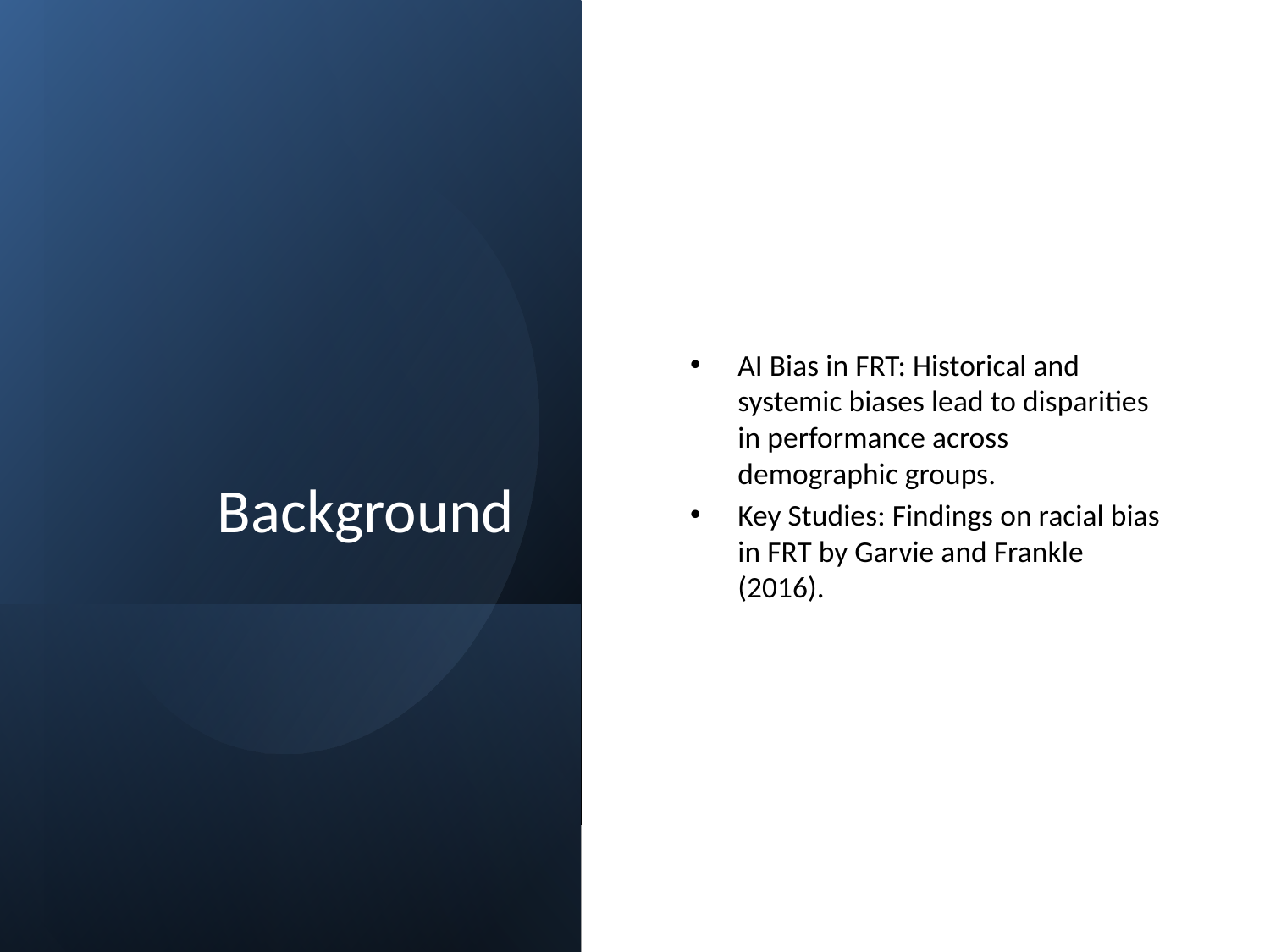

# Background
AI Bias in FRT: Historical and systemic biases lead to disparities in performance across demographic groups.
Key Studies: Findings on racial bias in FRT by Garvie and Frankle (2016).